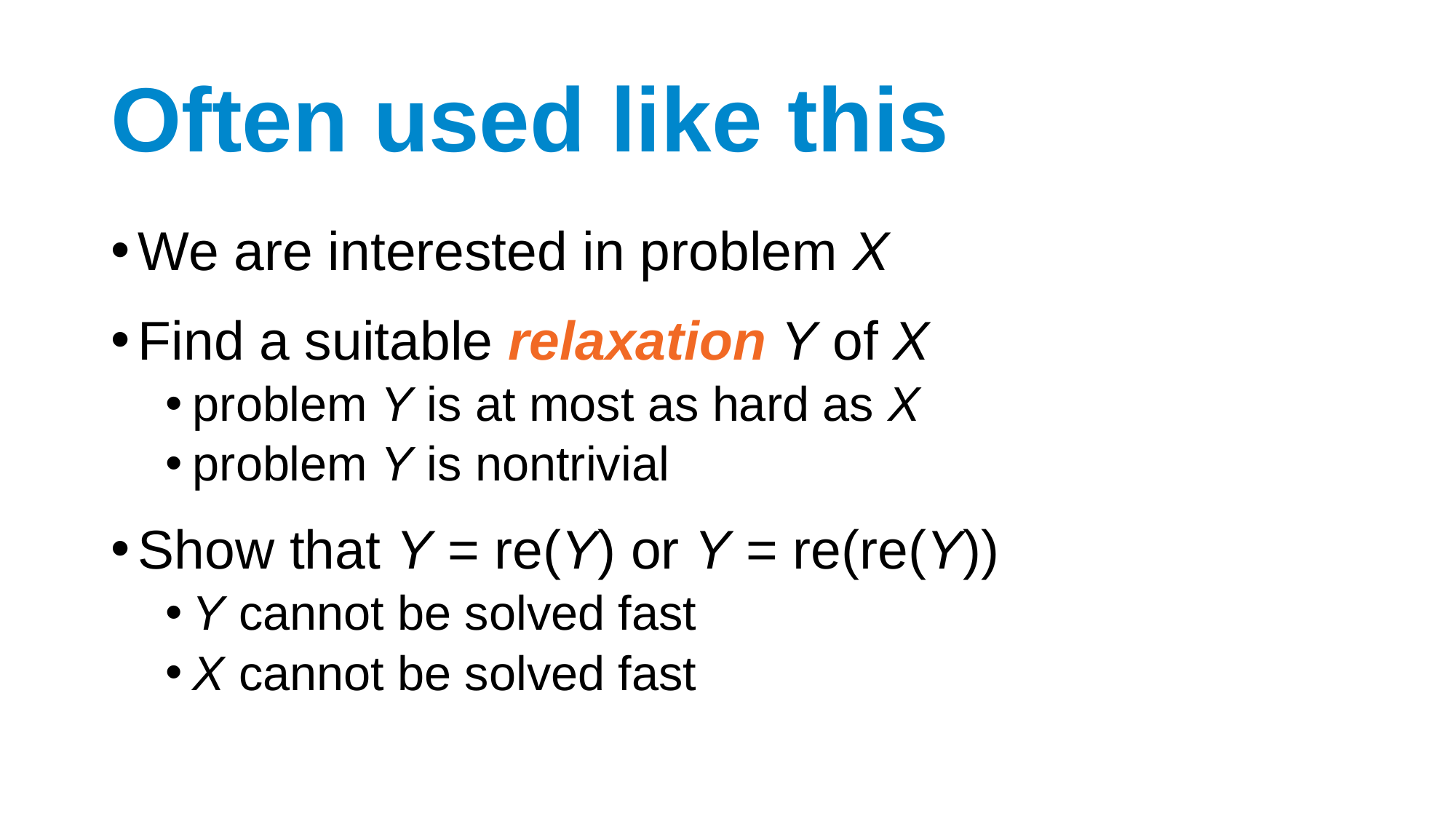

# Often used like this
We are interested in problem X
Find a suitable relaxation Y of X
problem Y is at most as hard as X
problem Y is nontrivial
Show that Y = re(Y) or Y = re(re(Y))
Y cannot be solved fast
X cannot be solved fast